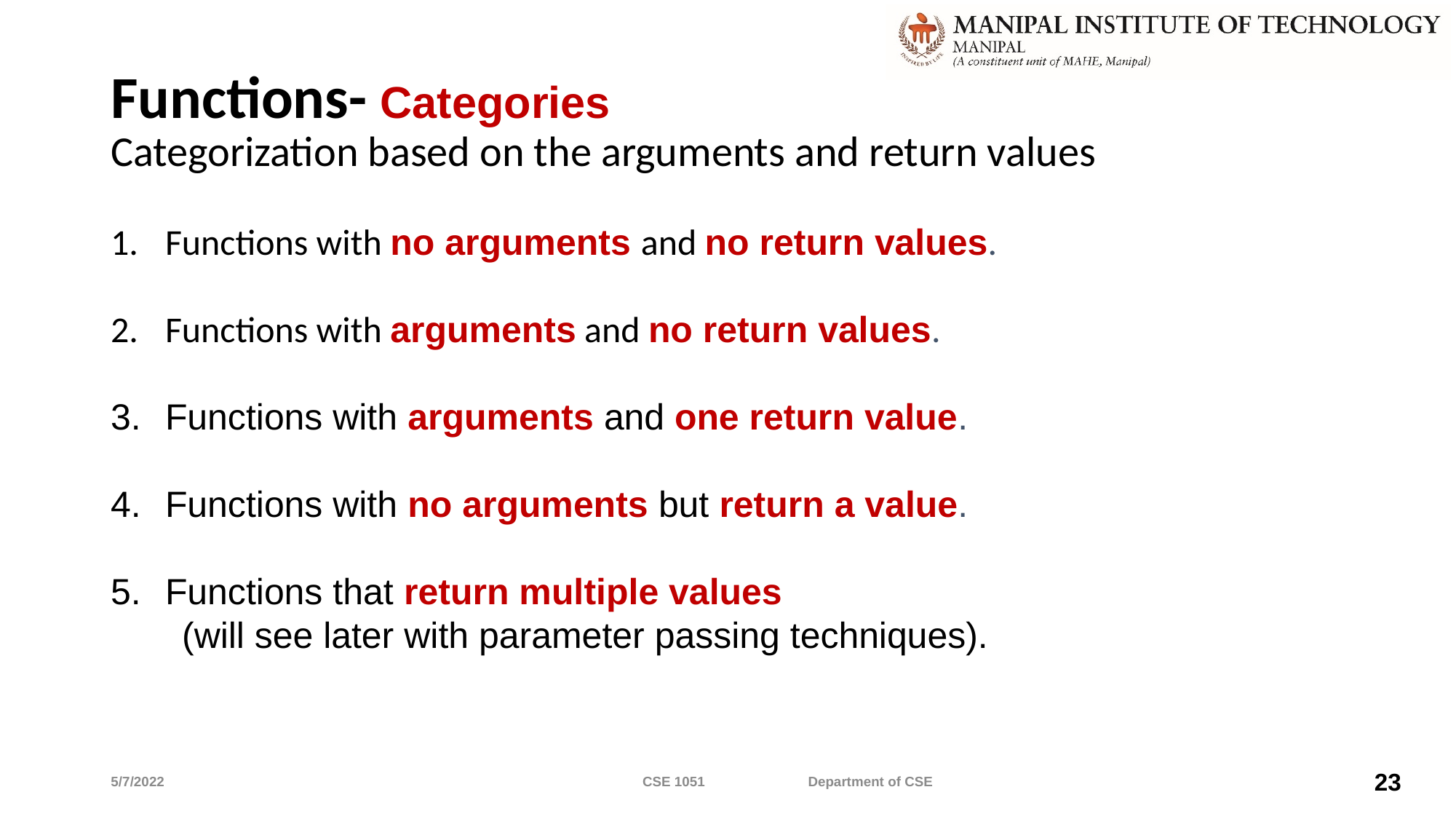

# Functions- Categories
Categorization based on the arguments and return values
Functions with no arguments and no return values.
Functions with arguments and no return values.
Functions with arguments and one return value.
Functions with no arguments but return a value.
Functions that return multiple values
       (will see later with parameter passing techniques).
5/7/2022
CSE 1051                           Department of CSE
23